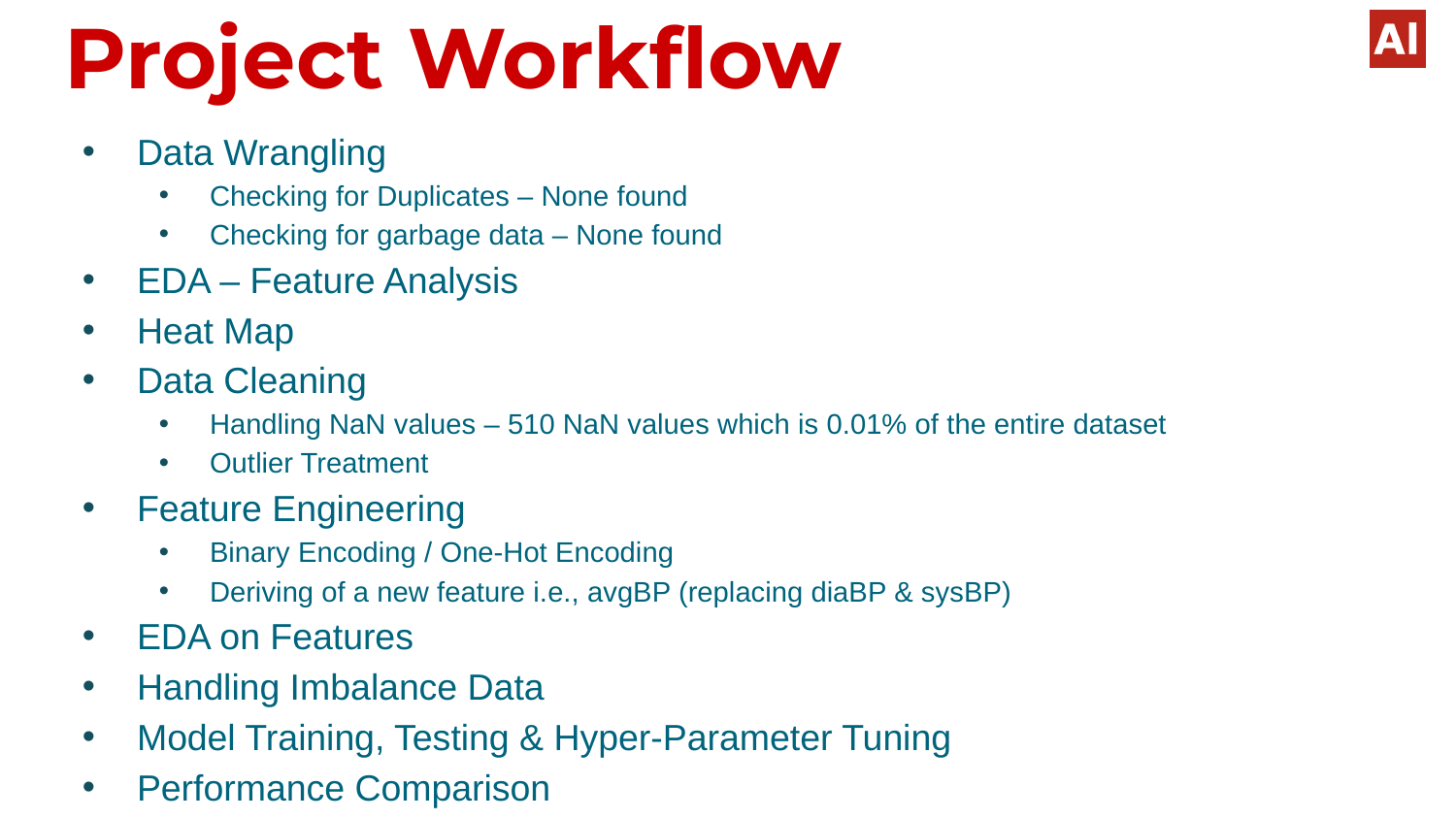

# Project Workflow
Data Wrangling
Checking for Duplicates – None found
Checking for garbage data – None found
EDA – Feature Analysis
Heat Map
Data Cleaning
Handling NaN values – 510 NaN values which is 0.01% of the entire dataset
Outlier Treatment
Feature Engineering
Binary Encoding / One-Hot Encoding
Deriving of a new feature i.e., avgBP (replacing diaBP & sysBP)
EDA on Features
Handling Imbalance Data
Model Training, Testing & Hyper-Parameter Tuning
Performance Comparison